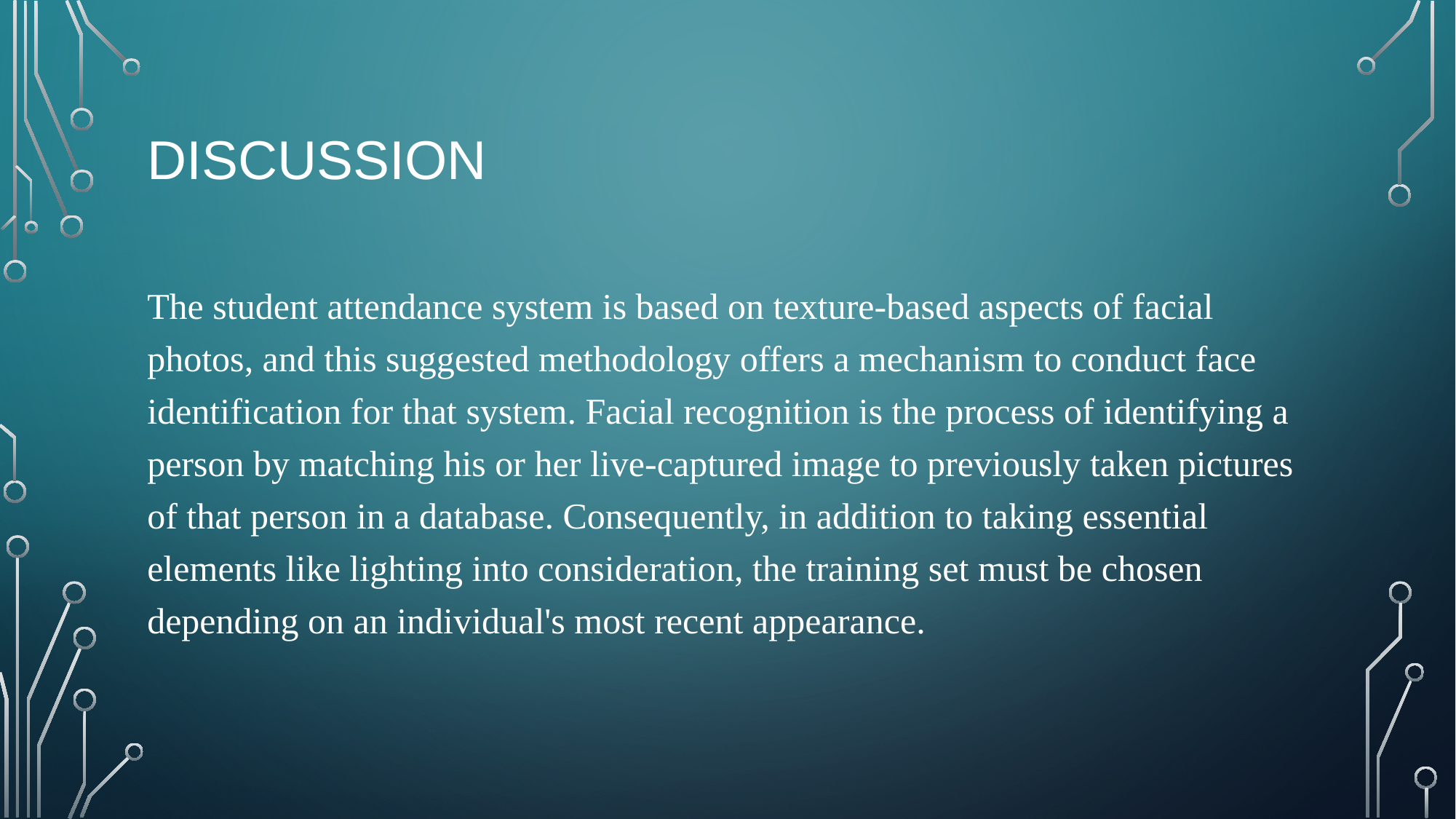

# discussion
The student attendance system is based on texture-based aspects of facial photos, and this suggested methodology offers a mechanism to conduct face identification for that system. Facial recognition is the process of identifying a person by matching his or her live-captured image to previously taken pictures of that person in a database. Consequently, in addition to taking essential elements like lighting into consideration, the training set must be chosen depending on an individual's most recent appearance.